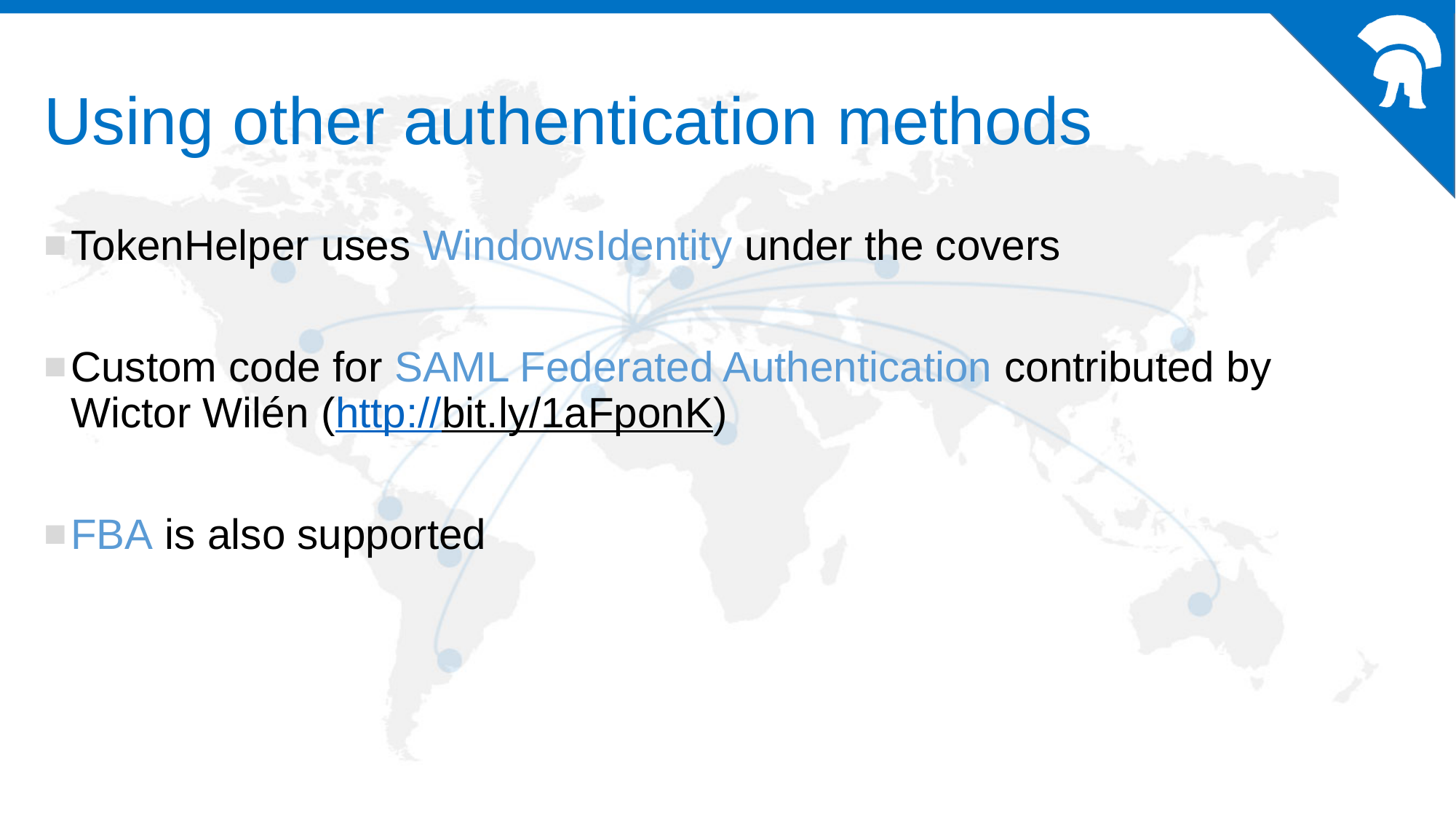

# Using other authentication methods
TokenHelper uses WindowsIdentity under the covers

Custom code for SAML Federated Authentication contributed by Wictor Wilén (http://bit.ly/1aFponK)

FBA is also supported